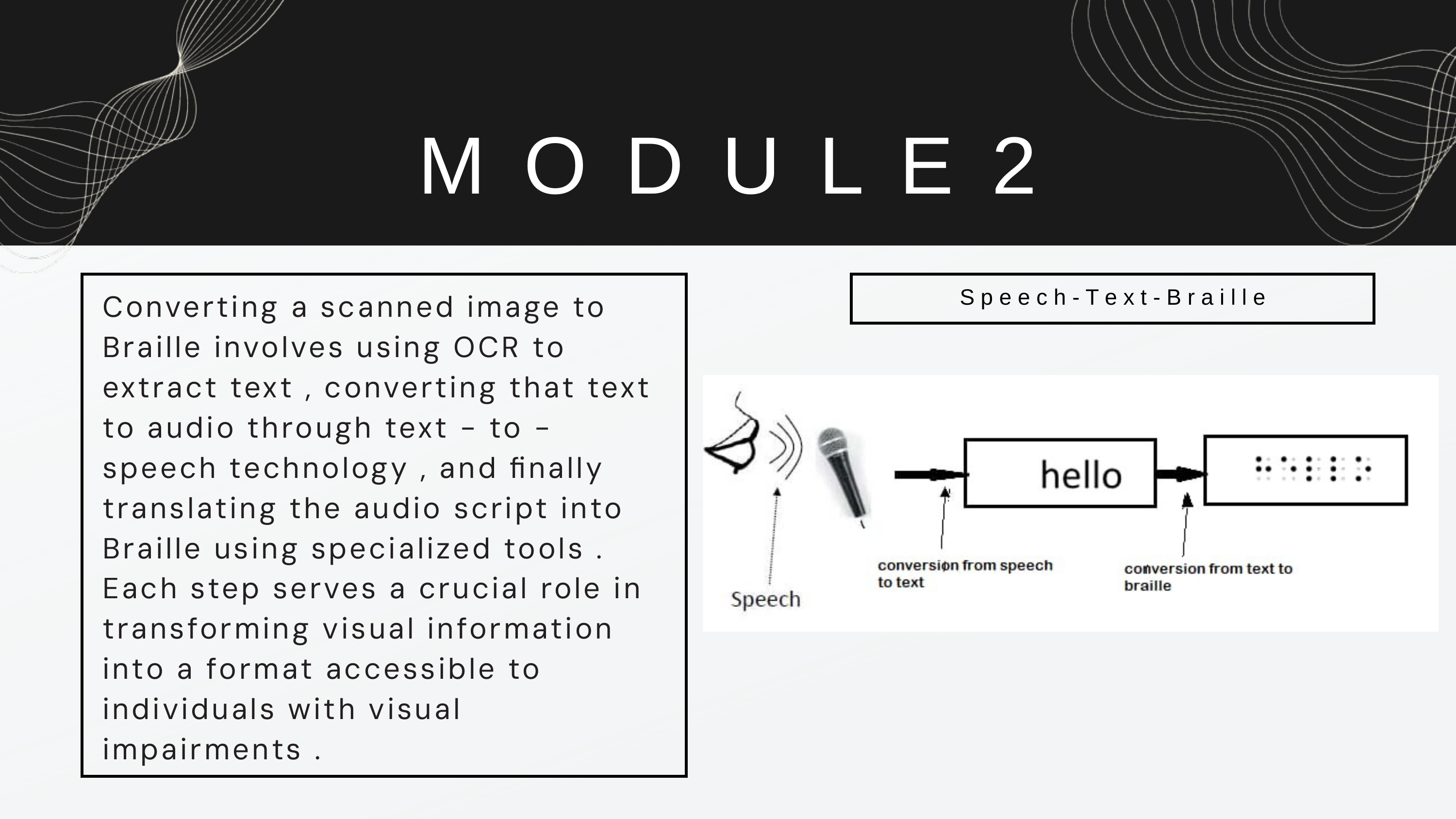

M O D U L E 2

S p e e c h - T e x t - B r a i l l e
Converting a scanned image to Braille involves using OCR to extract text , converting that text to audio through text - to - speech technology , and finally translating the audio script into Braille using specialized tools . Each step serves a crucial role in transforming visual information into a format accessible to individuals with visual impairments .